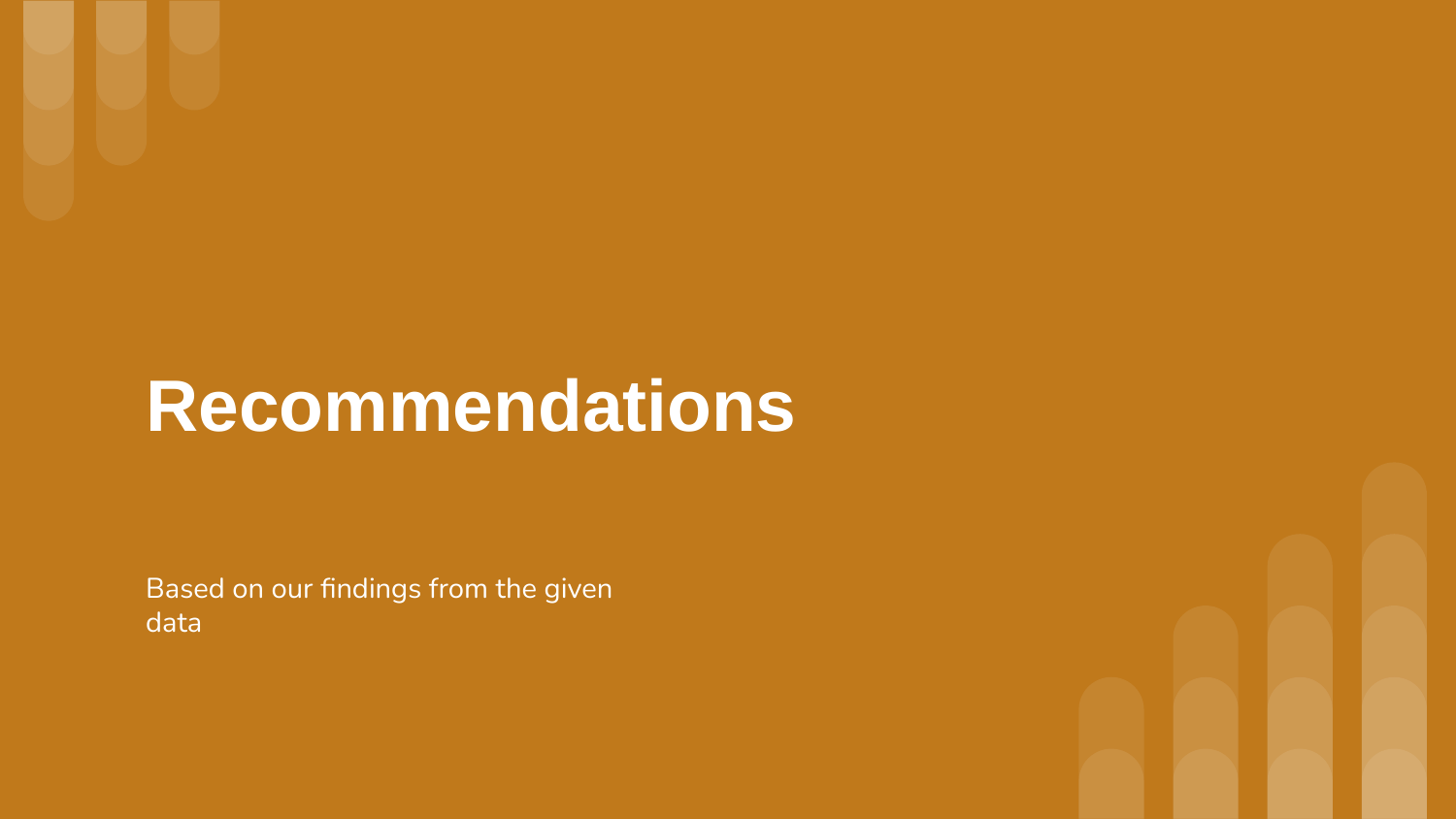

# Recommendations
Based on our findings from the given data